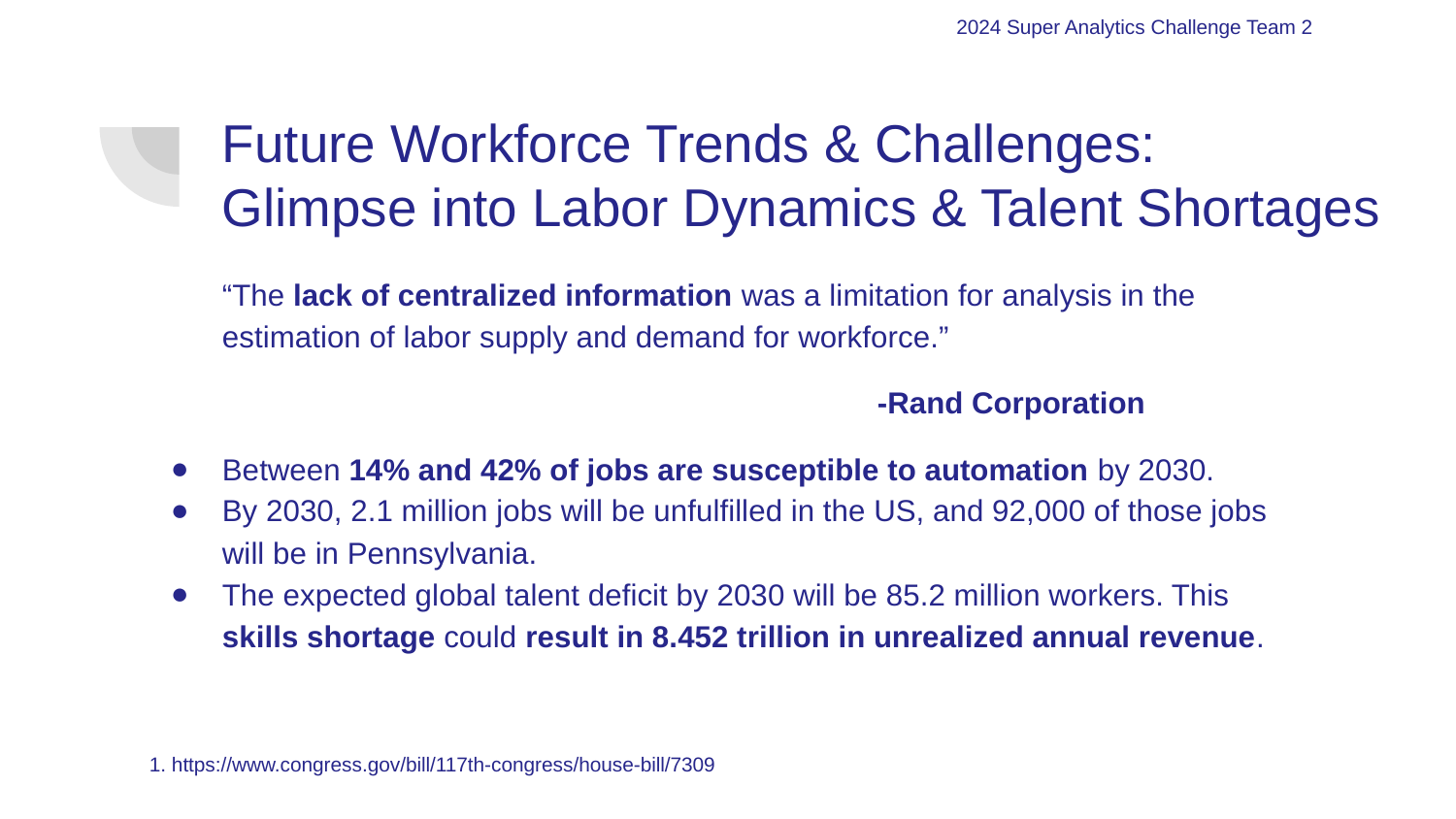

2024 Super Analytics Challenge Team 2
# Future Workforce Trends & Challenges: Glimpse into Labor Dynamics & Talent Shortages
“The lack of centralized information was a limitation for analysis in the estimation of labor supply and demand for workforce.”
-Rand Corporation
Between 14% and 42% of jobs are susceptible to automation by 2030.
By 2030, 2.1 million jobs will be unfulfilled in the US, and 92,000 of those jobs will be in Pennsylvania.
The expected global talent deficit by 2030 will be 85.2 million workers. This skills shortage could result in 8.452 trillion in unrealized annual revenue.
1. https://www.congress.gov/bill/117th-congress/house-bill/7309